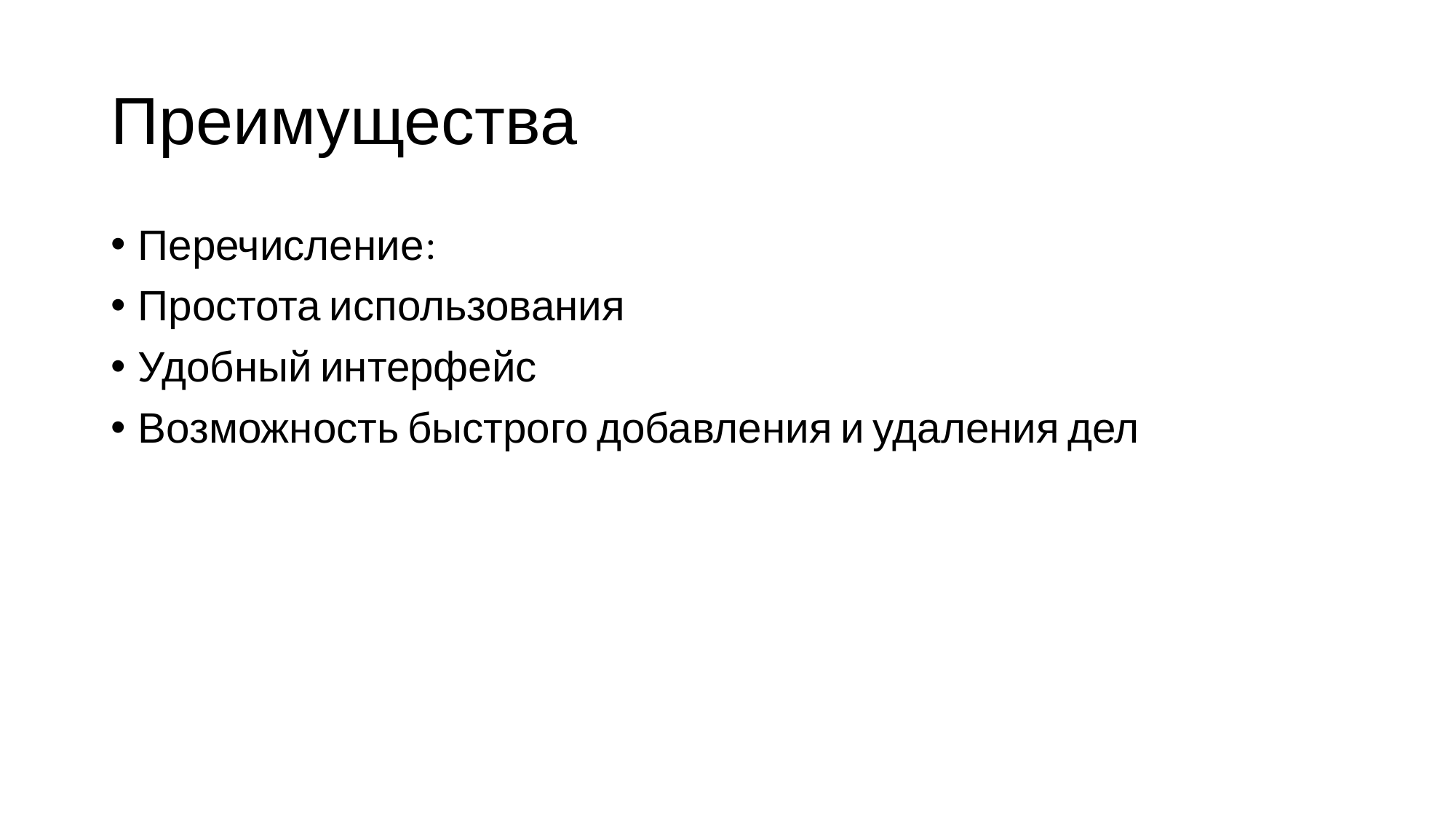

# Преимущества
Перечисление:
Простота использования
Удобный интерфейс
Возможность быстрого добавления и удаления дел